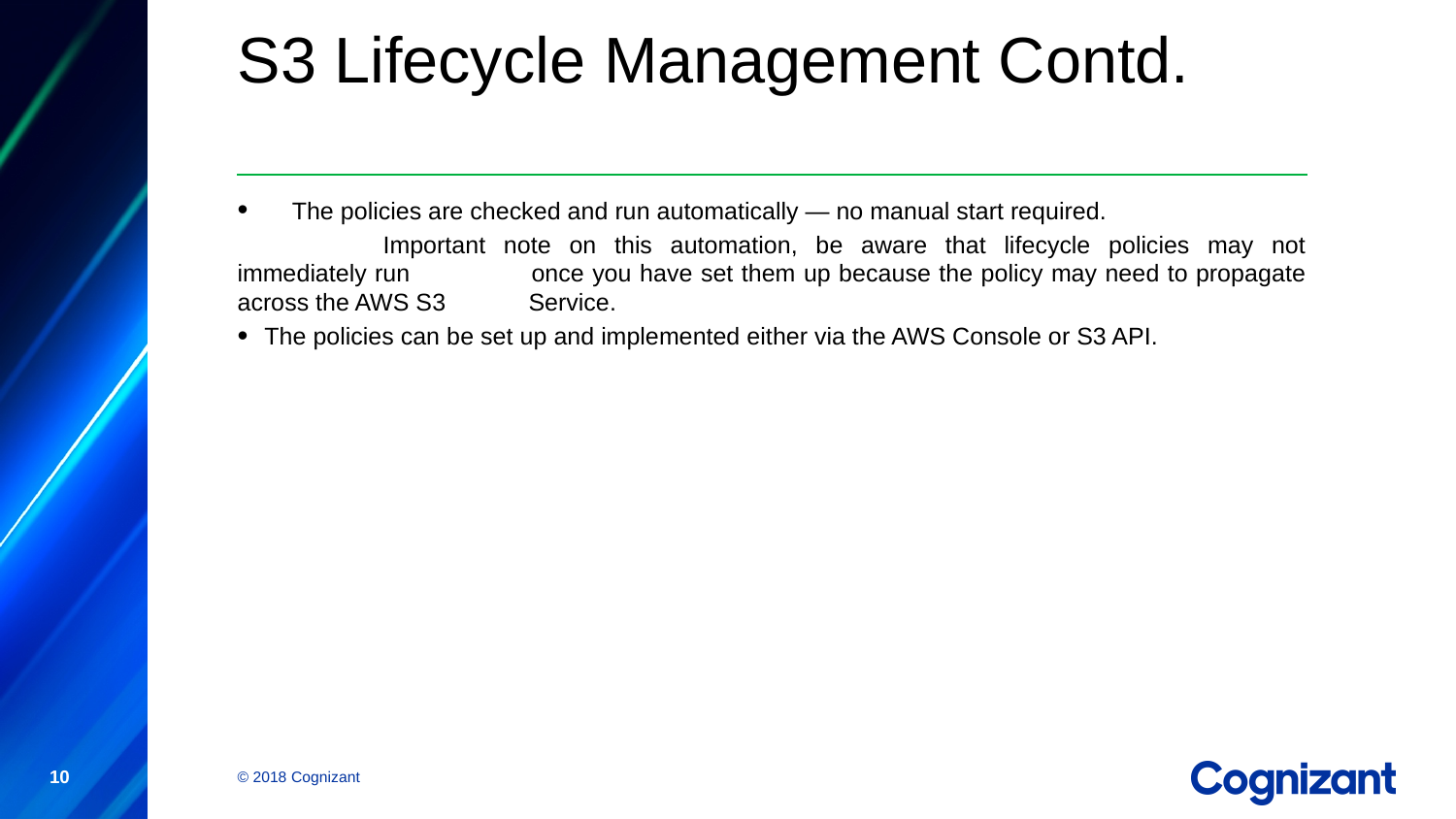

S3 Lifecycle Management Contd.
The policies are checked and run automatically — no manual start required.
	Important note on this automation, be aware that lifecycle policies may not immediately run 	once you have set them up because the policy may need to propagate across the AWS S3 	Service.
The policies can be set up and implemented either via the AWS Console or S3 API.
10
© 2018 Cognizant